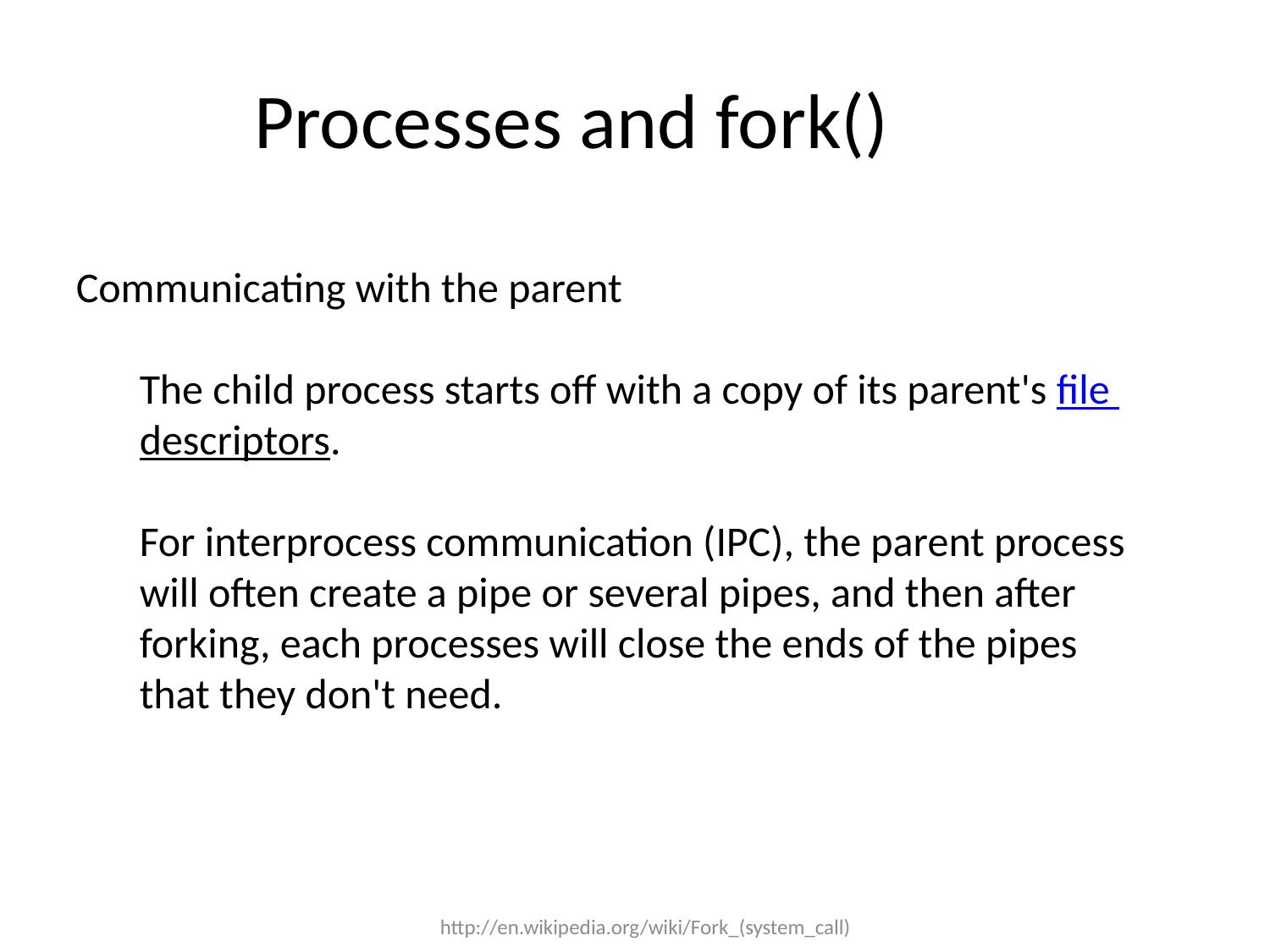

# Processes and fork()
Communicating with the parent

The child process starts off with a copy of its parent's file descriptors.

For interprocess communication (IPC), the parent process will often create a pipe or several pipes, and then after forking, each processes will close the ends of the pipes that they don't need.

http://en.wikipedia.org/wiki/Fork_(system_call)